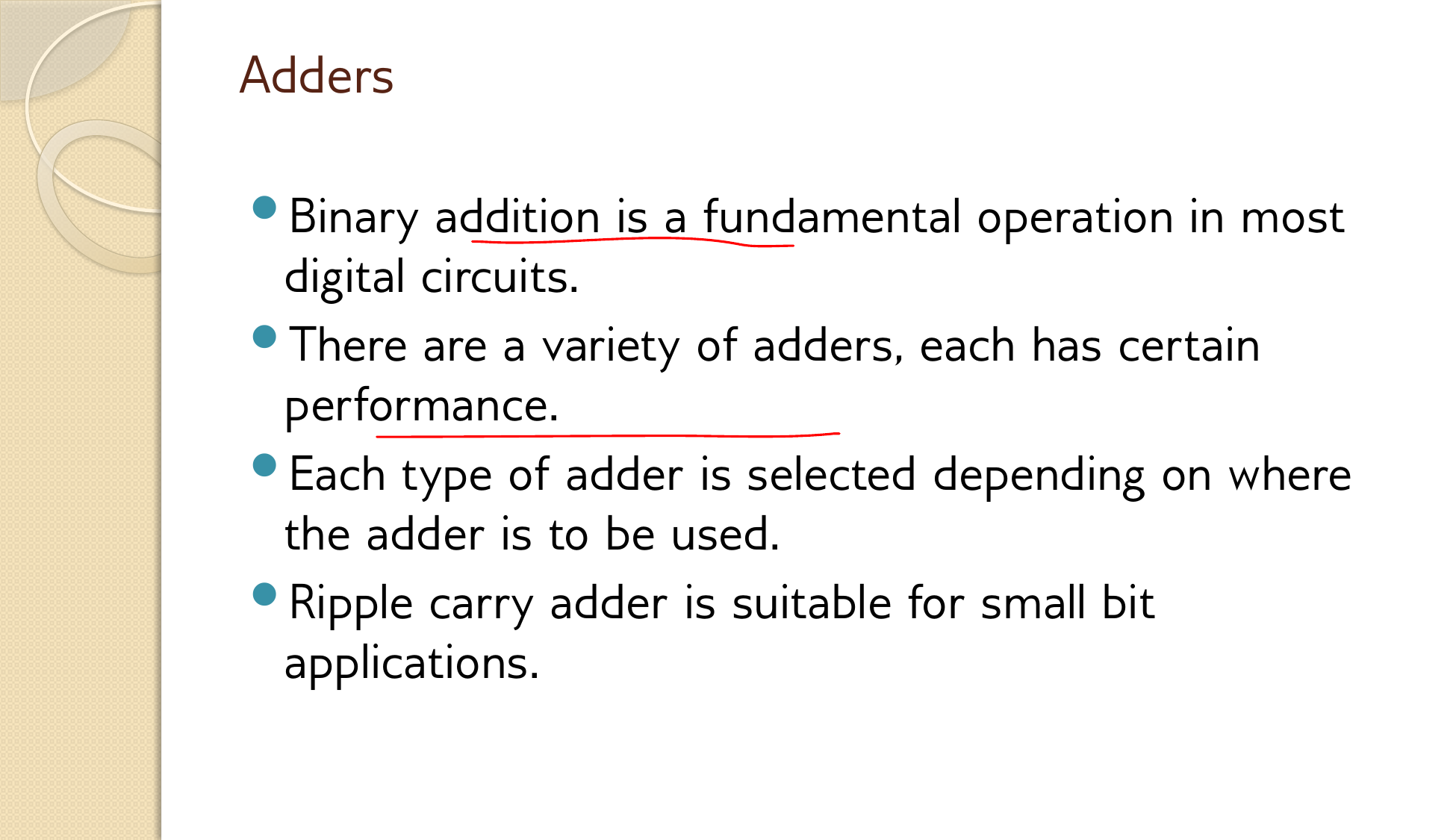

# Adders
Binary addition is a fundamental operation in most digital circuits.
There are a variety of adders, each has certain performance.
Each type of adder is selected depending on where the adder is to be used.
Ripple carry adder is suitable for small bit applications.